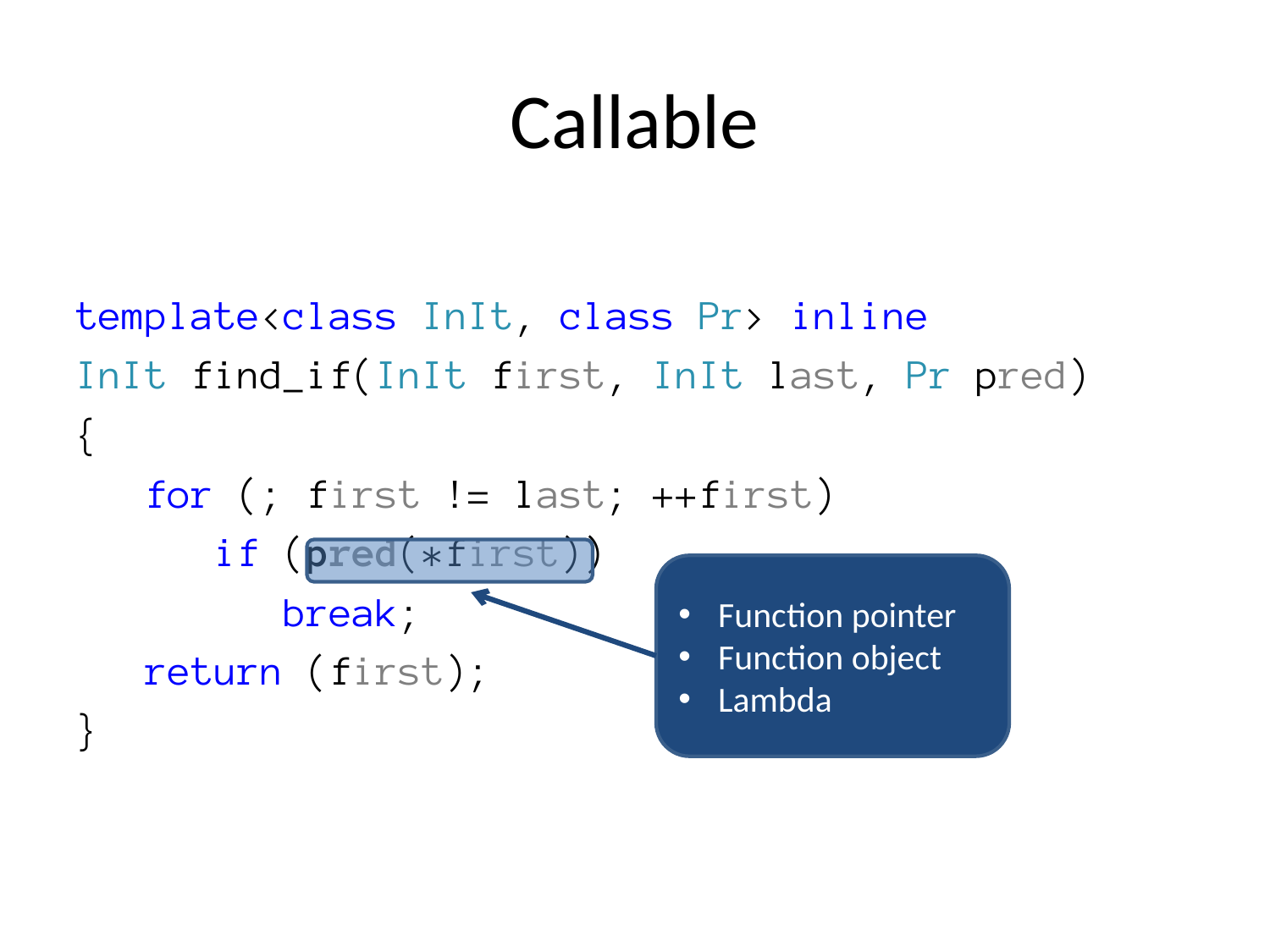

# Callable

template<class InIt, class Pr> inline
InIt find_if(InIt first, InIt last, Pr pred)
{
   for (; first != last; ++first)
      if (pred(*first))
         break;
   return (first);
}

Function pointer
Function object
Lambda